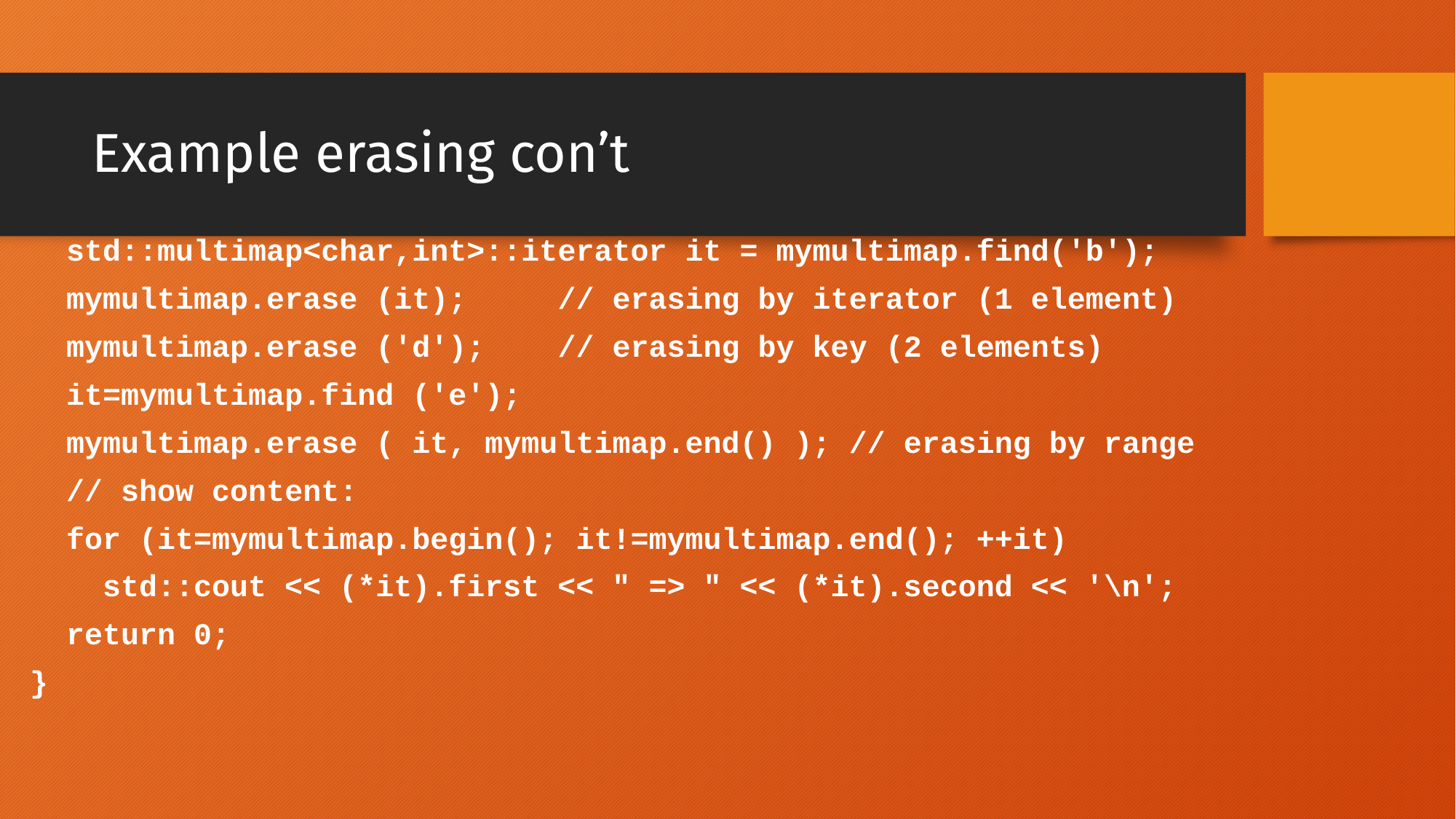

# Example erasing con’t
  std::multimap<char,int>::iterator it = mymultimap.find('b');
  mymultimap.erase (it);     // erasing by iterator (1 element)
  mymultimap.erase ('d');    // erasing by key (2 elements)
  it=mymultimap.find ('e');
  mymultimap.erase ( it, mymultimap.end() ); // erasing by range
  // show content:
  for (it=mymultimap.begin(); it!=mymultimap.end(); ++it)
    std::cout << (*it).first << " => " << (*it).second << '\n';
  return 0;
}